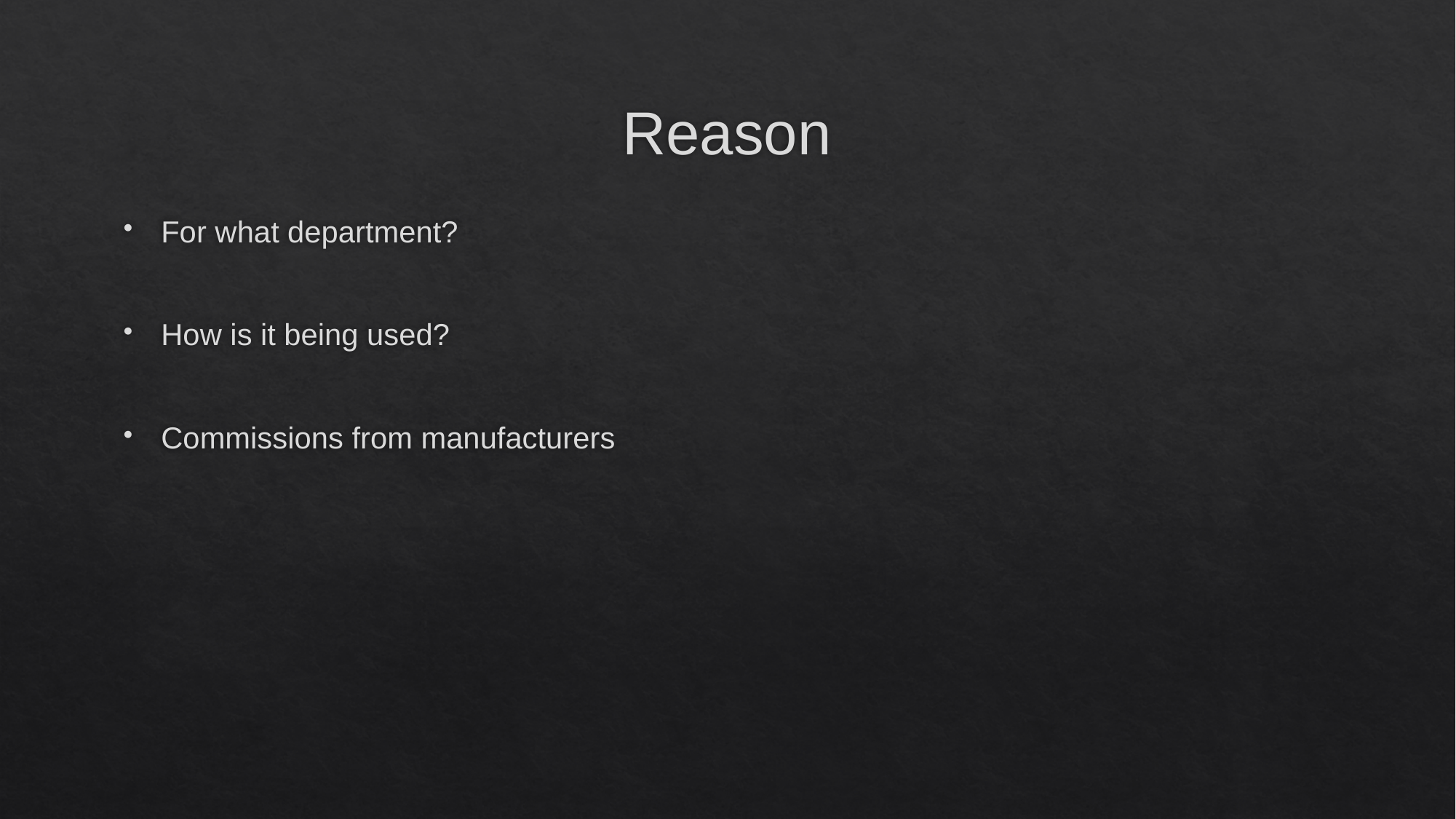

# Reason
For what department?

How is it being used?

Commissions from manufacturers